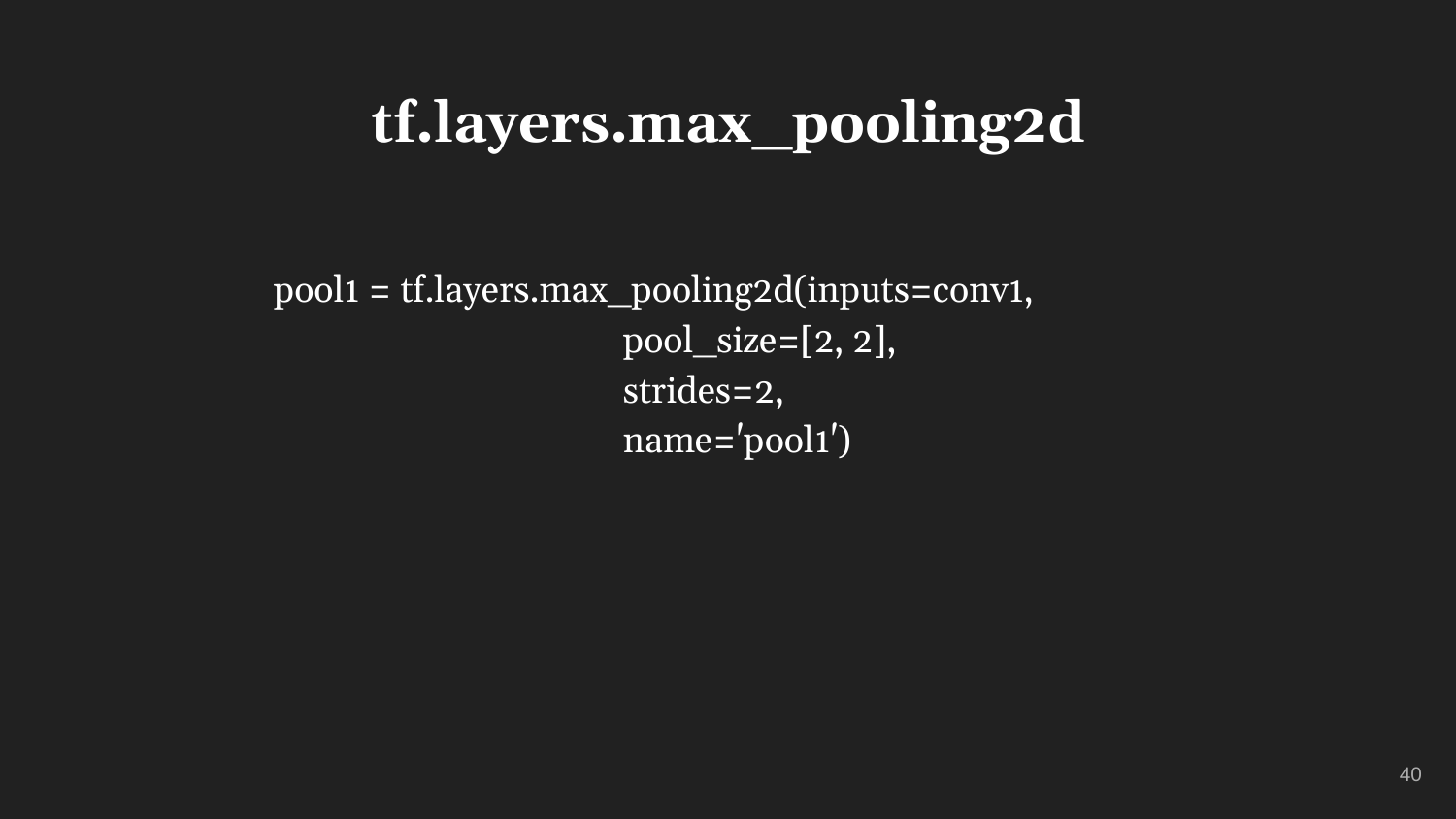

# tf.layers.max_pooling2d
pool1 = tf.layers.max_pooling2d(inputs=conv1,
                                        pool_size=[2, 2],
                                        strides=2,
                                        name='pool1')
40